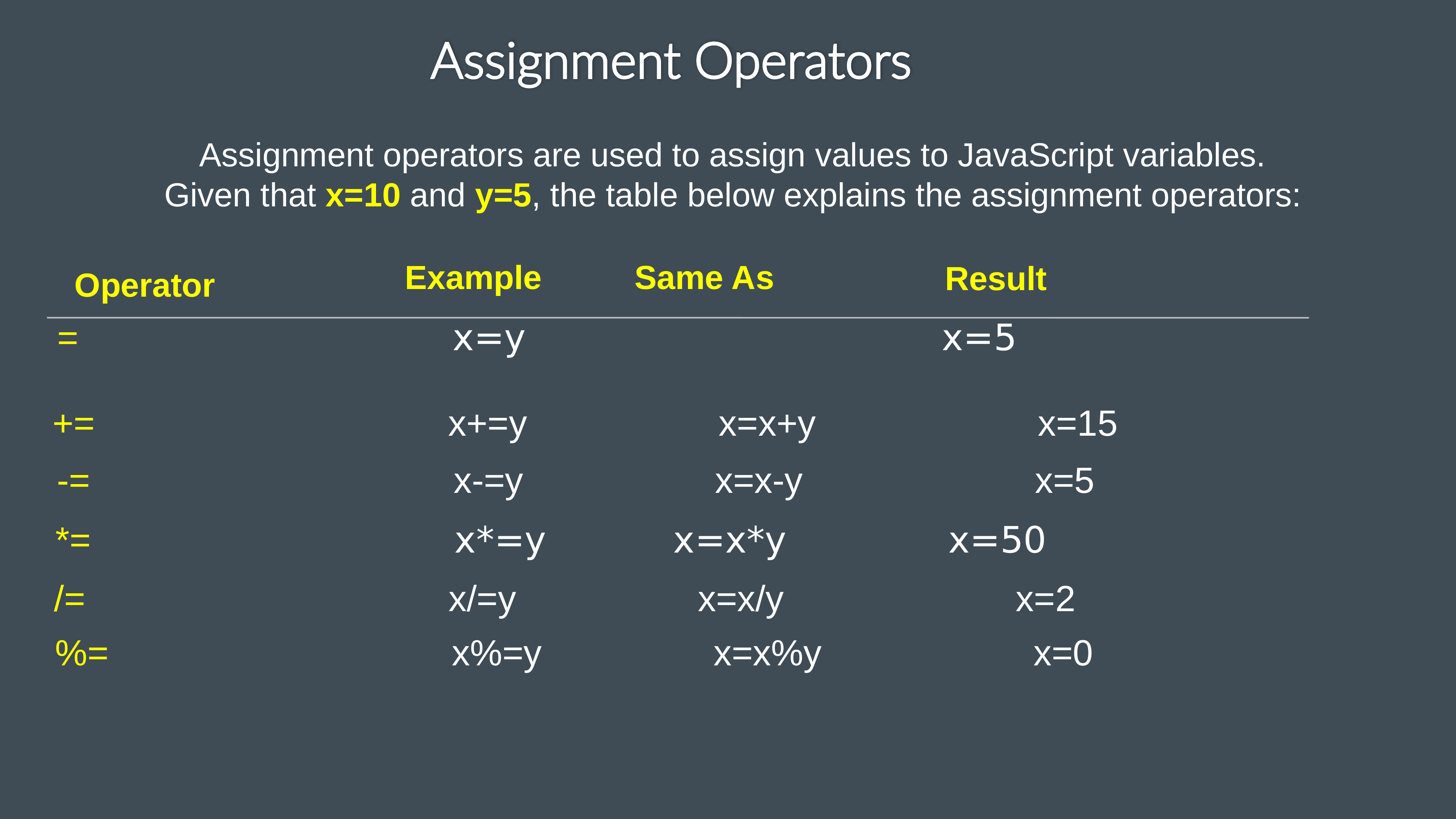

Assignment Operators
Assignment operators are used to assign values to JavaScript variables.
Given that x=10 and y=5, the table below explains the assignment operators:
Example
Same As
Result
Operator
=                                     x=y                                    x=5
+=                                   x+=y                   x=x+y                      x=15
-=                                    x-=y                   x=x-y                       x=5
*=                                    x*=y           x=x*y              x=50
/=                                    x/=y                  x=x/y                       x=2
%=                                  x%=y                 x=x%y                     x=0